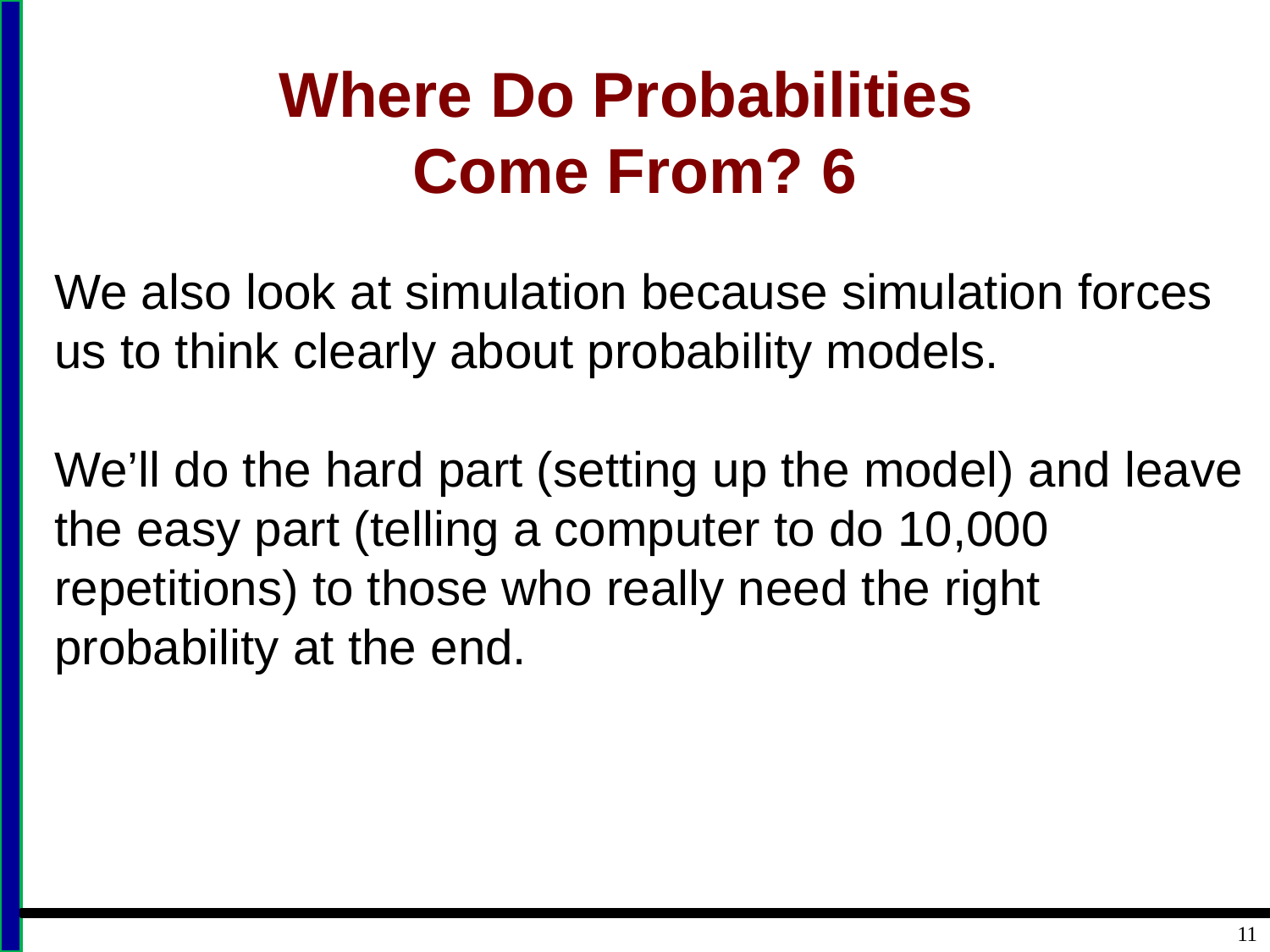

# Where Do Probabilities Come From? 6
We also look at simulation because simulation forces us to think clearly about probability models.

We’ll do the hard part (setting up the model) and leave the easy part (telling a computer to do 10,000 repetitions) to those who really need the right probability at the end.